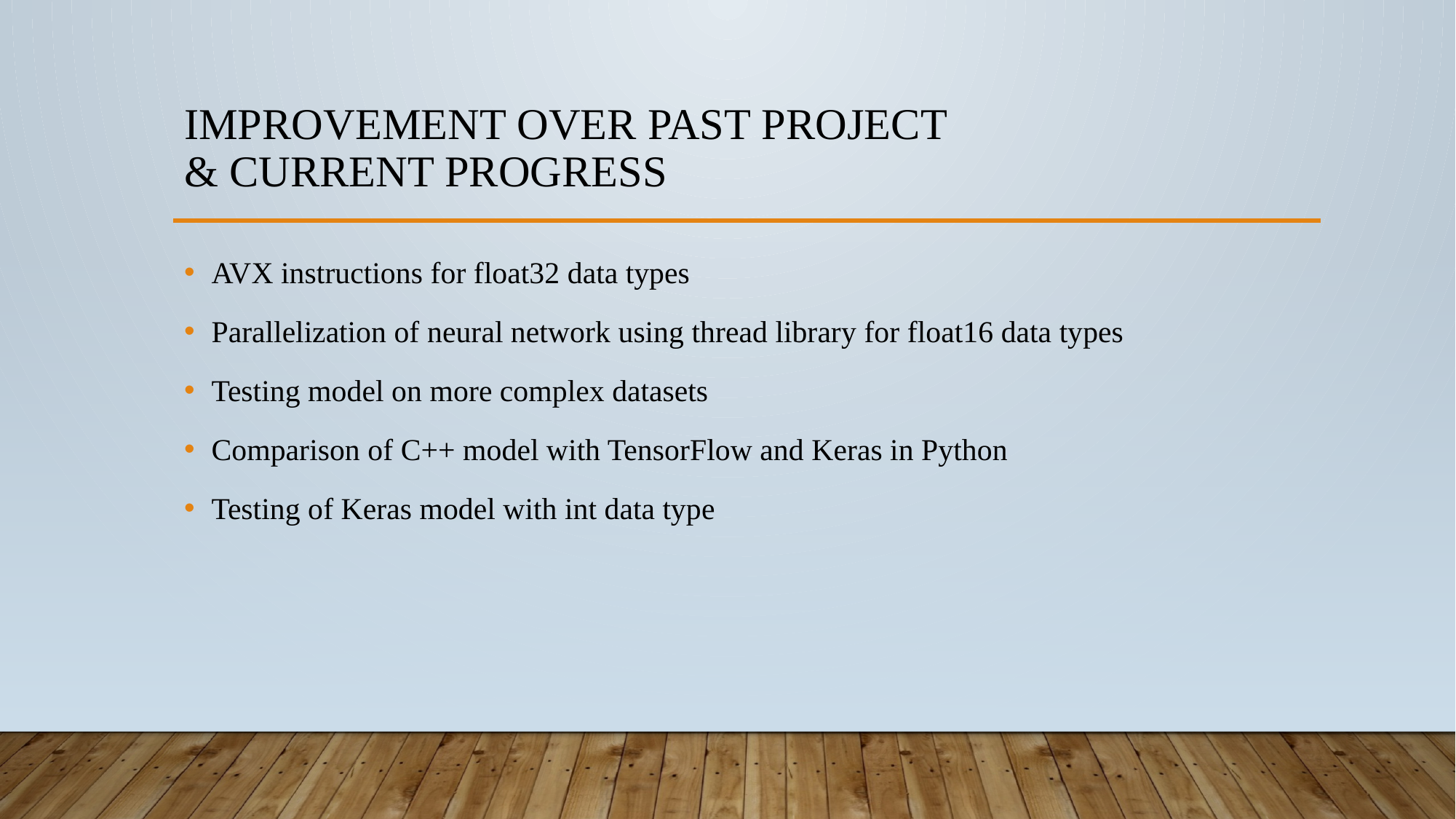

# Improvement over past project & current progress
AVX instructions for float32 data types
Parallelization of neural network using thread library for float16 data types
Testing model on more complex datasets
Comparison of C++ model with TensorFlow and Keras in Python
Testing of Keras model with int data type